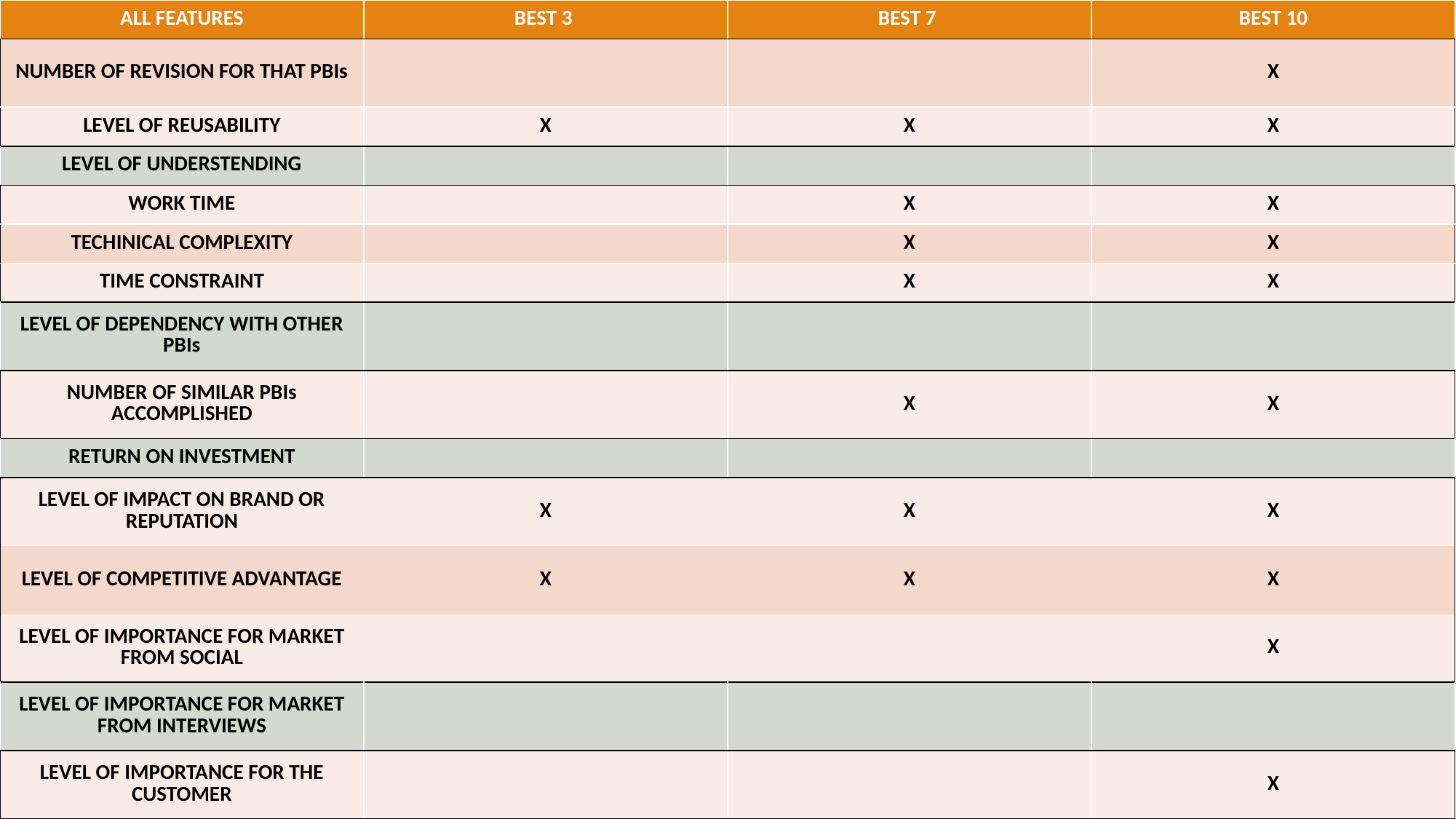

| ALL FEATURES | BEST 3 | BEST 7 | BEST 10 |
| --- | --- | --- | --- |
| NUMBER OF REVISION FOR THAT PBIs |  |  | X |
| LEVEL OF REUSABILITY | X | X | X |
| LEVEL OF UNDERSTENDING |  |  |  |
| WORK TIME |  | X | X |
| TECHINICAL COMPLEXITY |  | X | X |
| TIME CONSTRAINT |  | X | X |
| LEVEL OF DEPENDENCY WITH OTHER PBIs |  |  |  |
| NUMBER OF SIMILAR PBIs ACCOMPLISHED |  | X | X |
| RETURN ON INVESTMENT |  |  |  |
| LEVEL OF IMPACT ON BRAND OR REPUTATION | X | X | X |
| LEVEL OF COMPETITIVE ADVANTAGE | X | X | X |
| LEVEL OF IMPORTANCE FOR MARKET FROM SOCIAL |  |  | X |
| LEVEL OF IMPORTANCE FOR MARKET FROM INTERVIEWS |  |  |  |
| LEVEL OF IMPORTANCE FOR THE CUSTOMER |  |  | X |
#